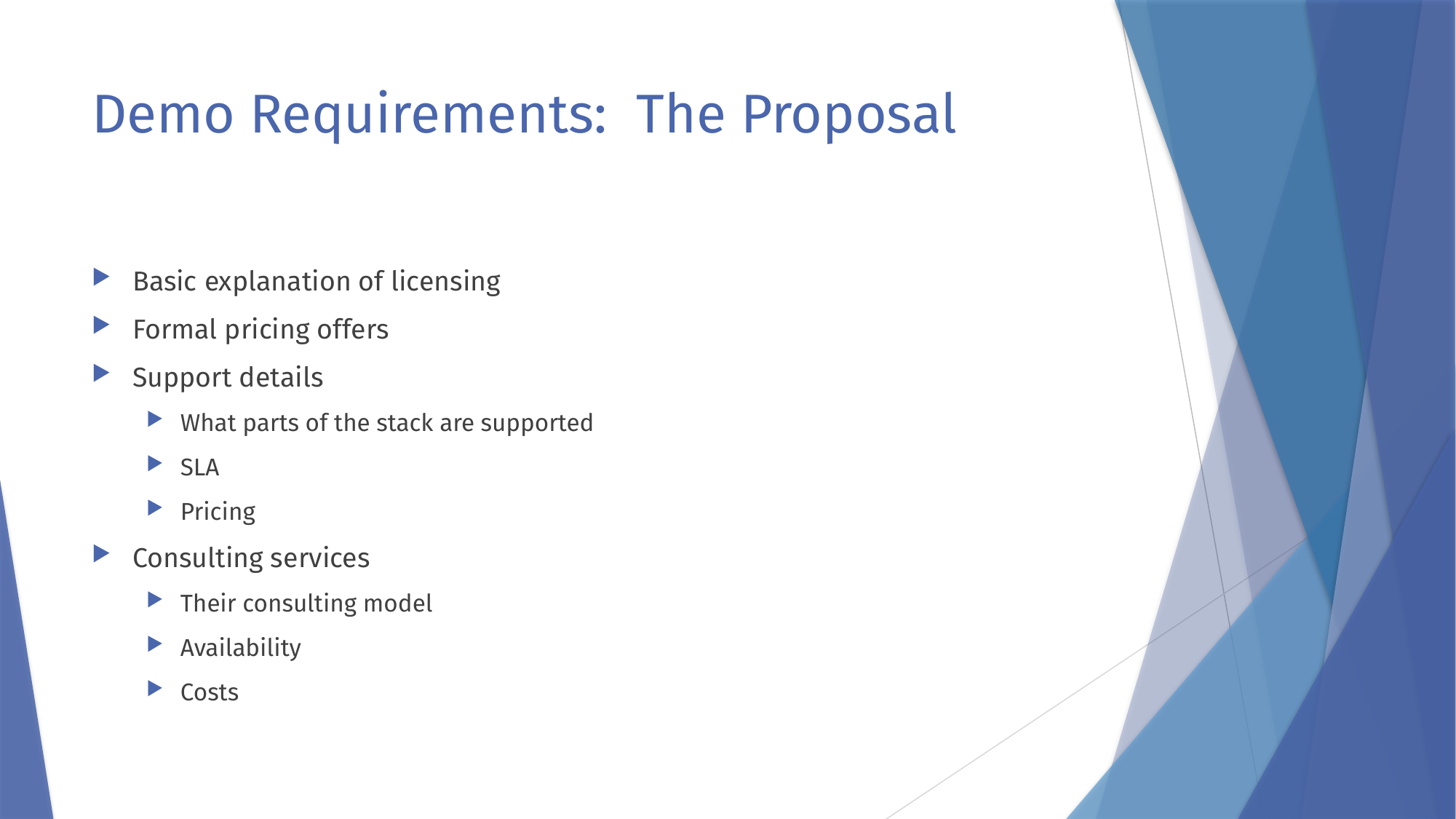

# Demo Requirements:  The Proposal
Basic explanation of licensing
Formal pricing offers
Support details
What parts of the stack are supported
SLA
Pricing
Consulting services
Their consulting model
Availability
Costs